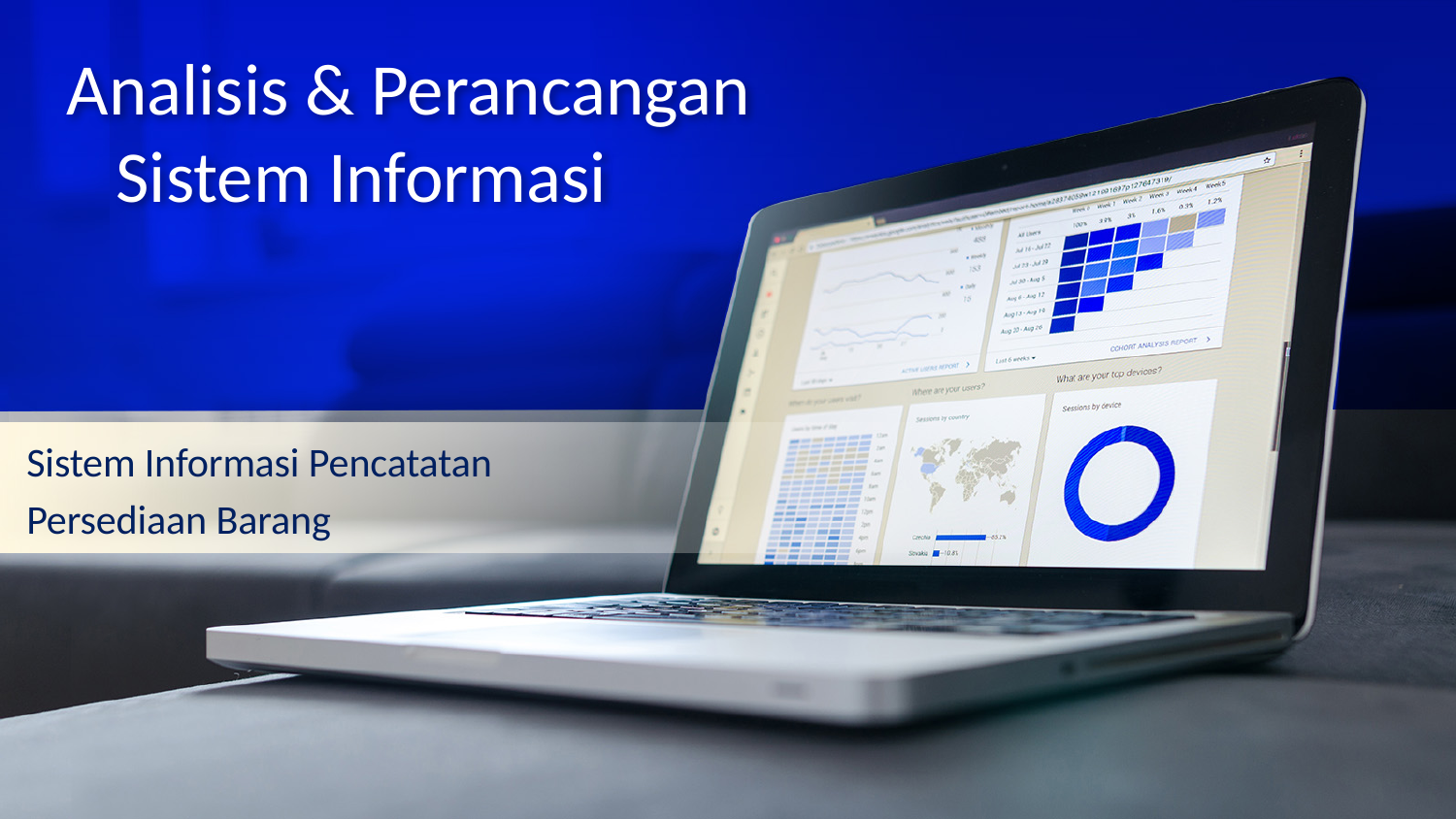

# Analisis & Perancangan Sistem Informasi
Sistem Informasi Pencatatan
Persediaan Barang